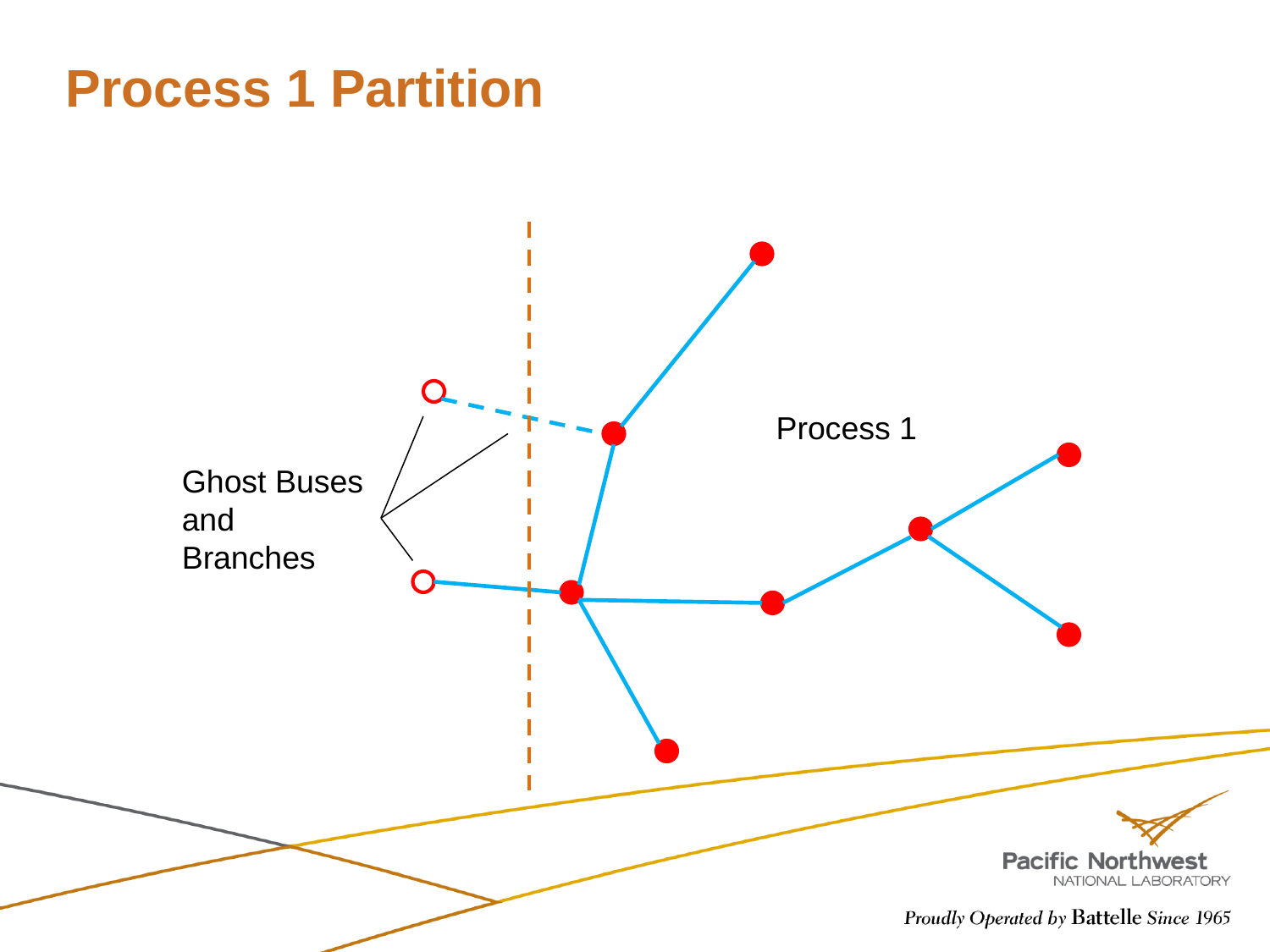

# Process 1 Partition

Process 1

Ghost Buses and Branches